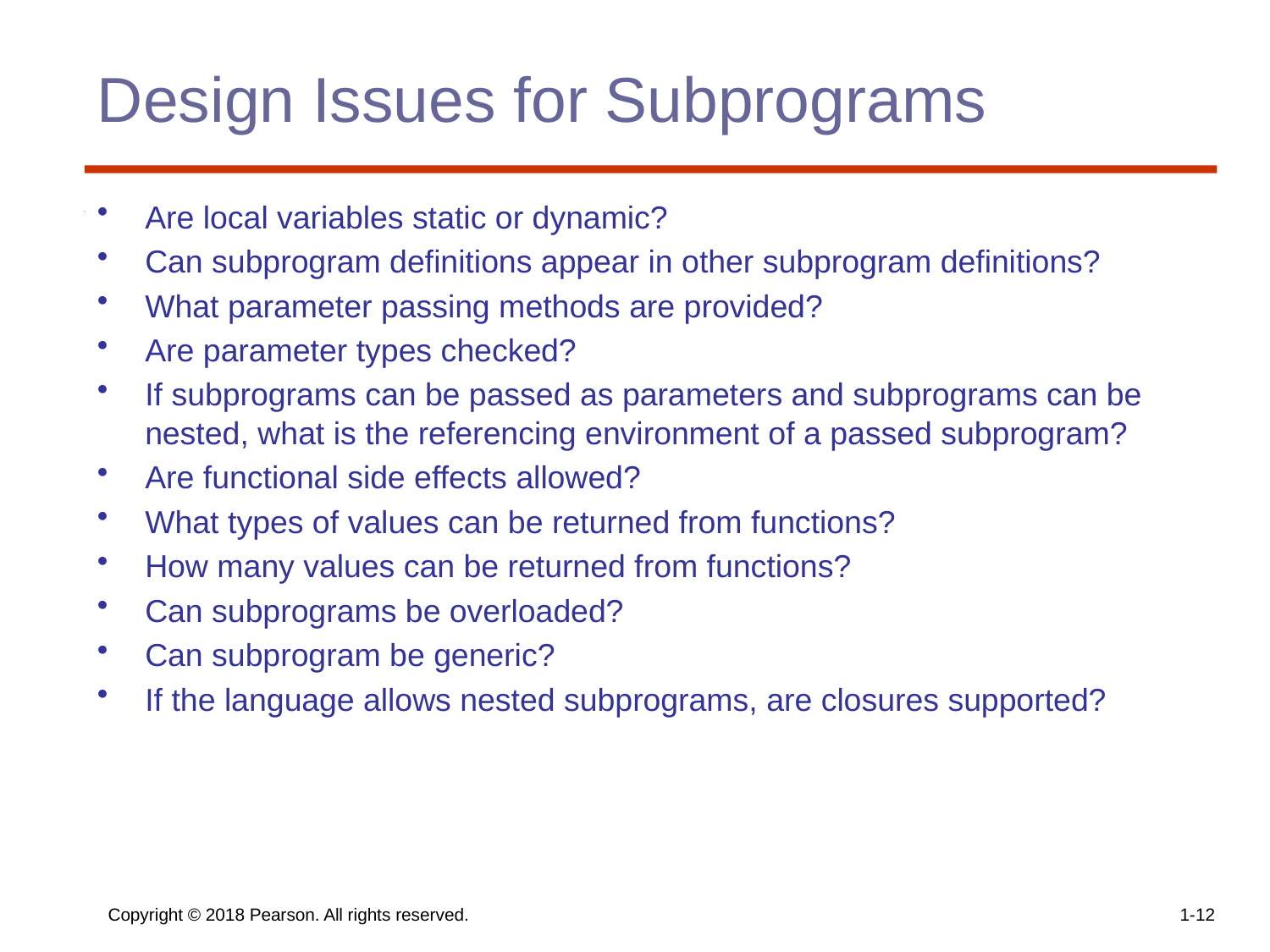

# Design Issues for Subprograms
Are local variables static or dynamic?
Can subprogram definitions appear in other subprogram definitions?
What parameter passing methods are provided?
Are parameter types checked?
If subprograms can be passed as parameters and subprograms can be nested, what is the referencing environment of a passed subprogram?
Are functional side effects allowed?
What types of values can be returned from functions?
How many values can be returned from functions?
Can subprograms be overloaded?
Can subprogram be generic?
If the language allows nested subprograms, are closures supported?
Copyright © 2018 Pearson. All rights reserved.
1-12